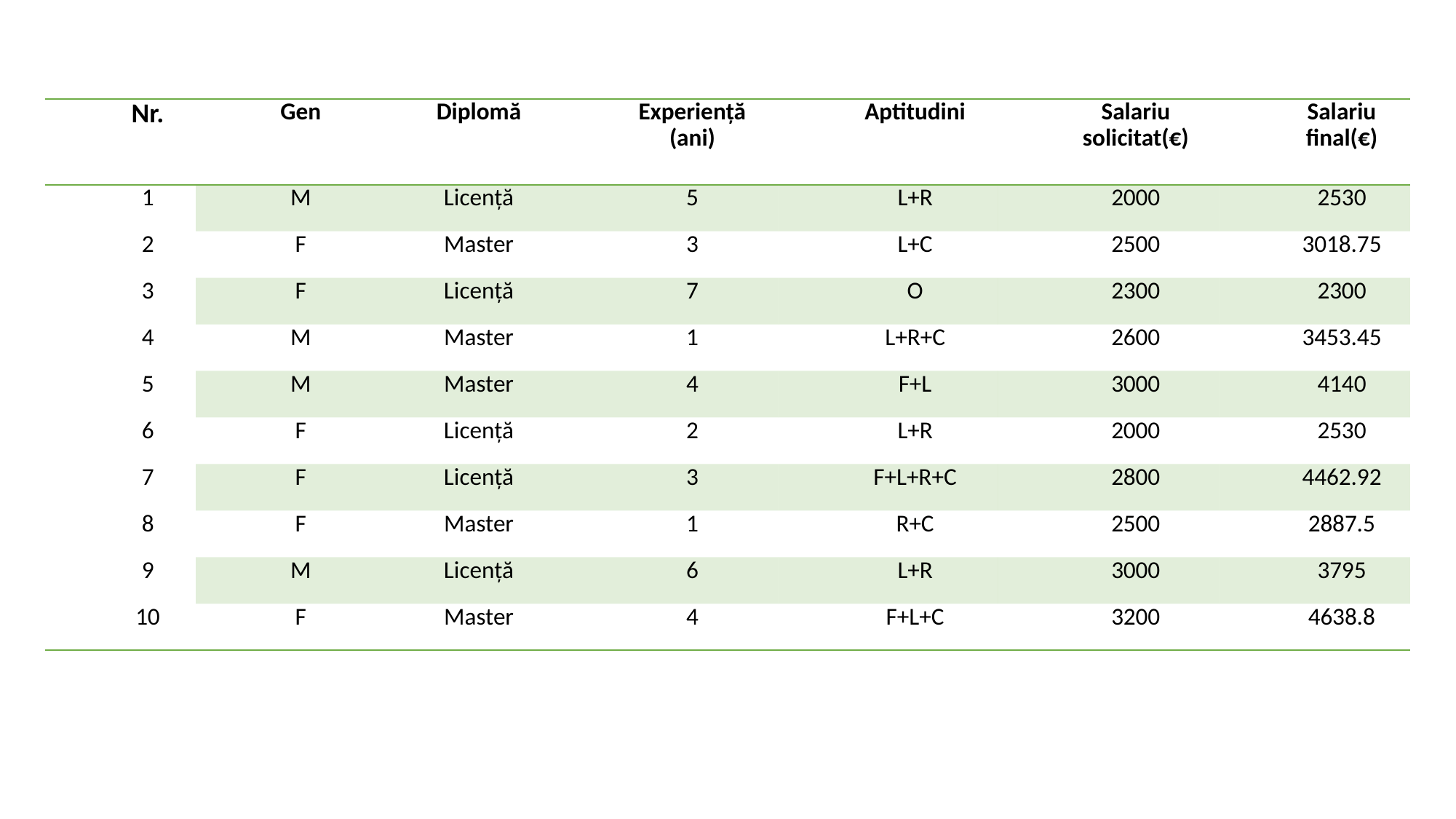

# Descrierea problemei – tabel candidați Frontend
| Nr. | Gen | Diplomă | Experiență (ani) | Aptitudini | Salariu solicitat(€) | Salariu final(€) |
| --- | --- | --- | --- | --- | --- | --- |
| 1 | M | Licență | 5 | L+R | 2000 | 2530 |
| 2 | F | Master | 3 | L+C | 2500 | 3018.75 |
| 3 | F | Licență | 7 | O | 2300 | 2300 |
| 4 | M | Master | 1 | L+R+C | 2600 | 3453.45 |
| 5 | M | Master | 4 | F+L | 3000 | 4140 |
| 6 | F | Licență | 2 | L+R | 2000 | 2530 |
| 7 | F | Licență | 3 | F+L+R+C | 2800 | 4462.92 |
| 8 | F | Master | 1 | R+C | 2500 | 2887.5 |
| 9 | M | Licență | 6 | L+R | 3000 | 3795 |
| 10 | F | Master | 4 | F+L+C | 3200 | 4638.8 |